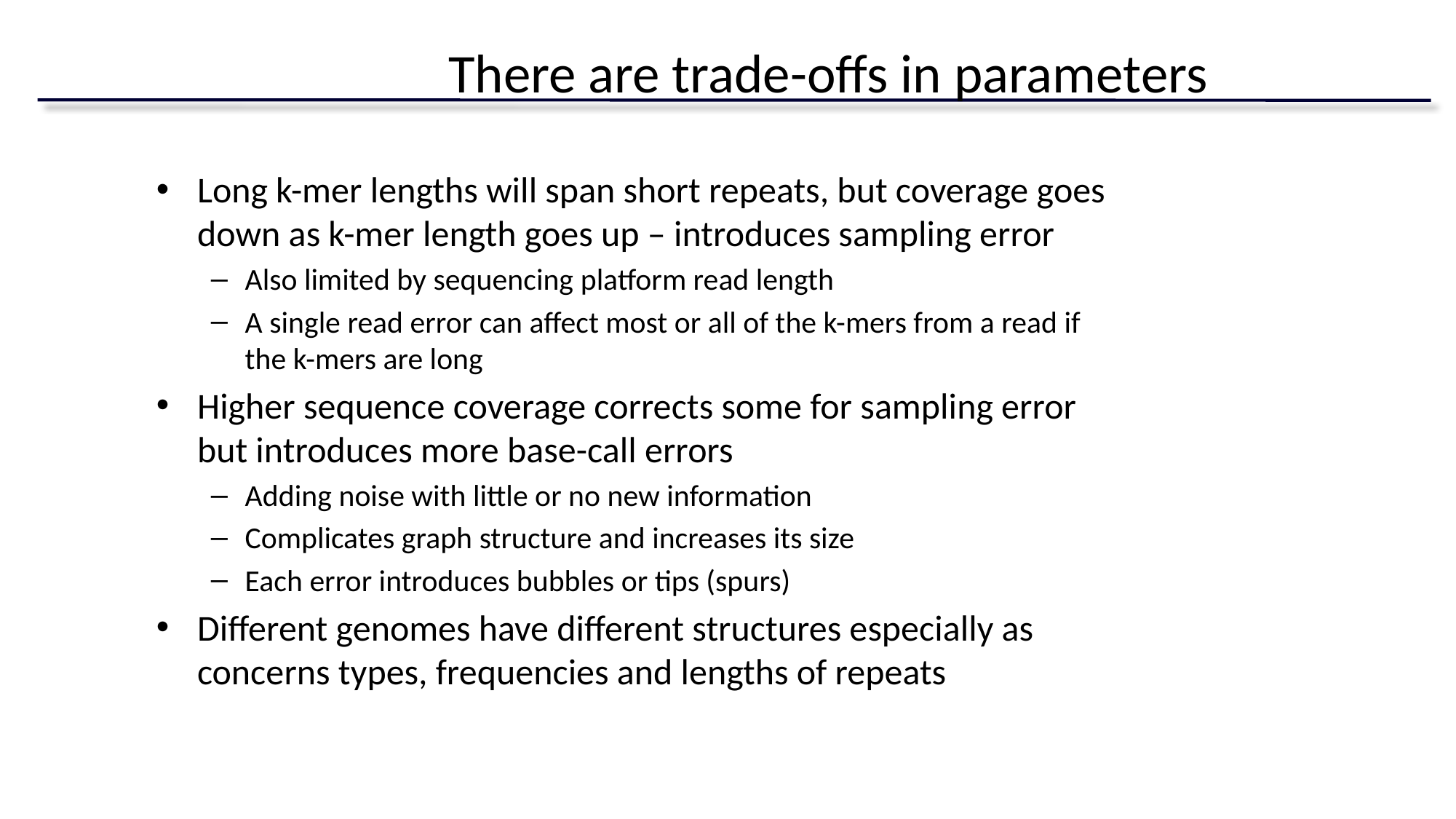

# There are trade-offs in parameters
Long k-mer lengths will span short repeats, but coverage goes down as k-mer length goes up – introduces sampling error
Also limited by sequencing platform read length
A single read error can affect most or all of the k-mers from a read if the k-mers are long
Higher sequence coverage corrects some for sampling error but introduces more base-call errors
Adding noise with little or no new information
Complicates graph structure and increases its size
Each error introduces bubbles or tips (spurs)
Different genomes have different structures especially as concerns types, frequencies and lengths of repeats
15